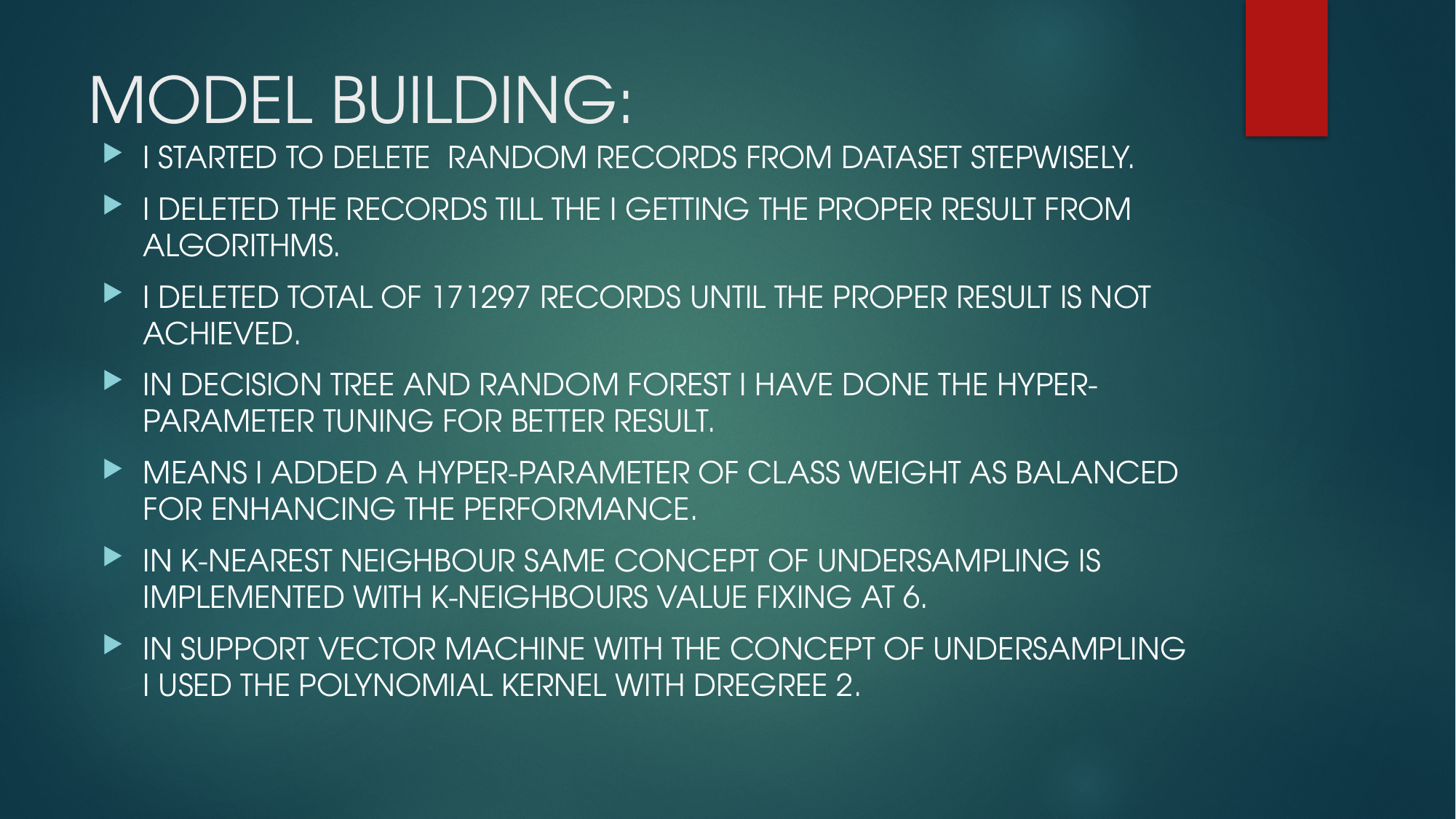

# MODEL BUILDING:
I STARTED TO DELETE  RANDOM RECORDS FROM DATASET STEPWISELY.
I DELETED THE RECORDS TILL THE I GETTING THE PROPER RESULT FROM ALGORITHMS.
I DELETED TOTAL OF 171297 RECORDS UNTIL THE PROPER RESULT IS NOT ACHIEVED.
IN DECISION TREE AND RANDOM FOREST I HAVE DONE THE HYPER-PARAMETER TUNING FOR BETTER RESULT.
MEANS I ADDED A HYPER-PARAMETER OF CLASS WEIGHT AS BALANCED FOR ENHANCING THE PERFORMANCE.
IN K-NEAREST NEIGHBOUR SAME CONCEPT OF UNDERSAMPLING IS IMPLEMENTED WITH K-NEIGHBOURS VALUE FIXING AT 6.
IN SUPPORT VECTOR MACHINE WITH THE CONCEPT OF UNDERSAMPLING I USED THE POLYNOMIAL KERNEL WITH DREGREE 2.